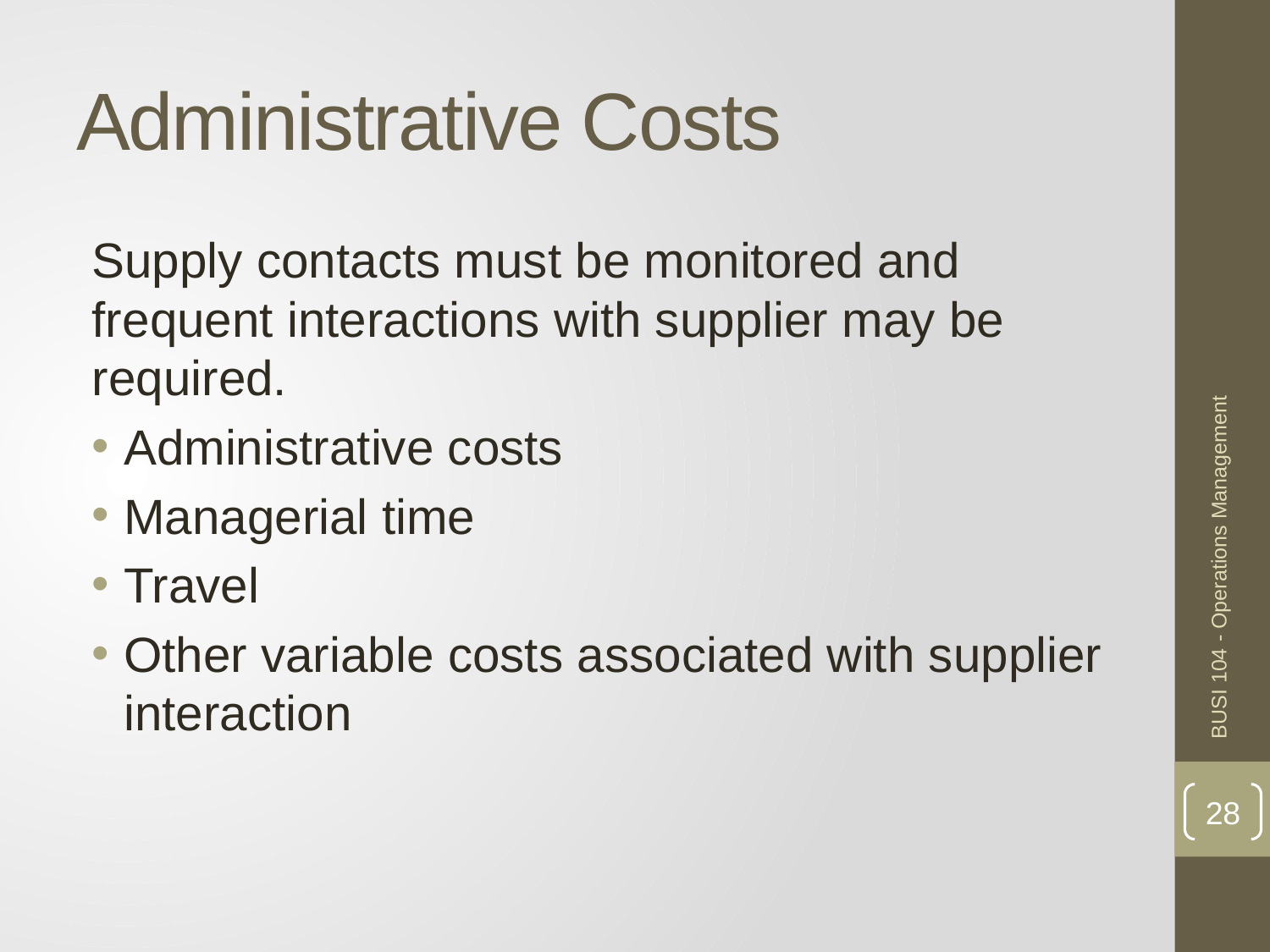

# Administrative Costs
Supply contacts must be monitored and frequent interactions with supplier may be required.
Administrative costs
Managerial time
Travel
Other variable costs associated with supplier interaction

BUSI 104 - Operations Management
28